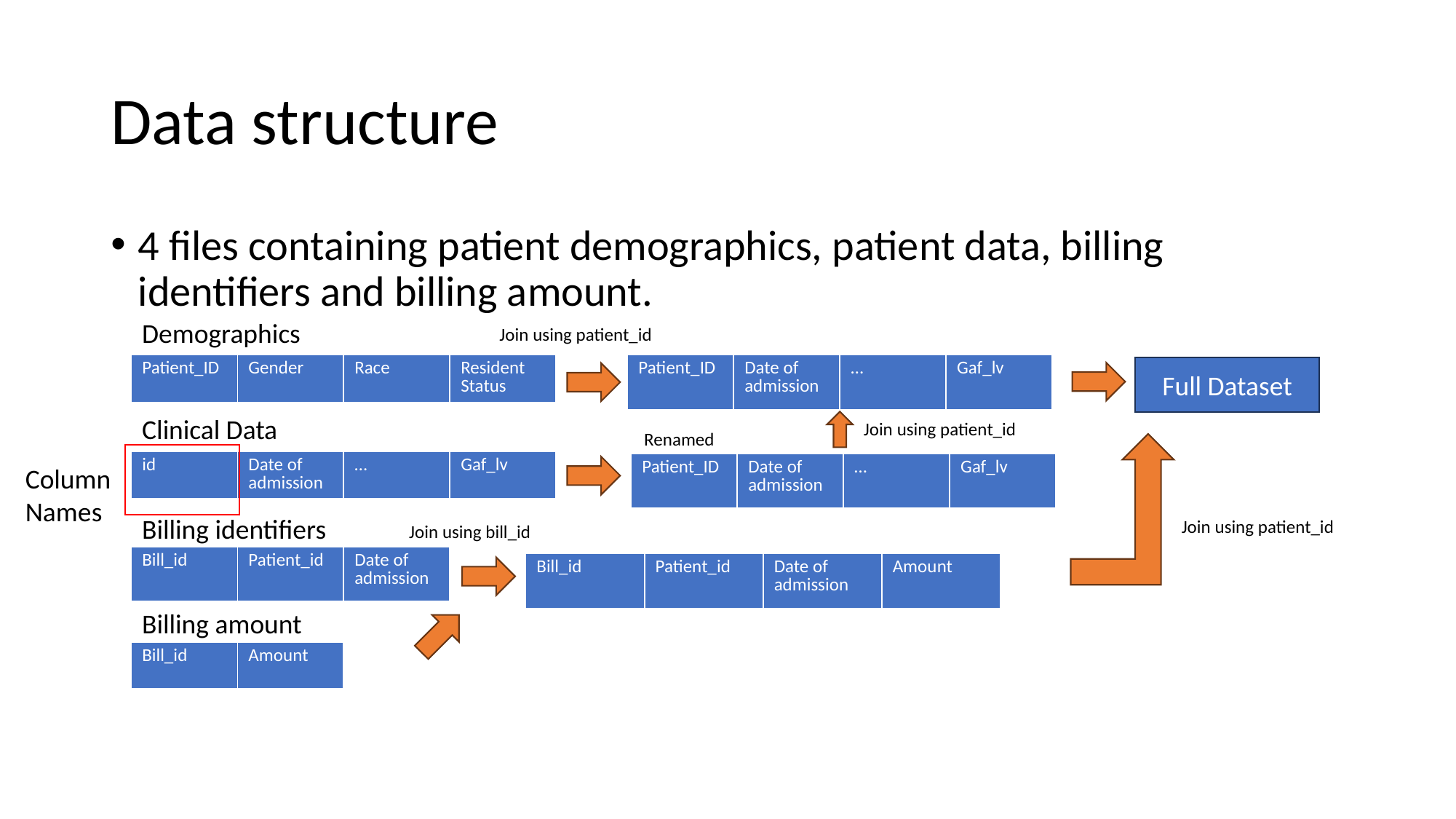

# Data structure
4 files containing patient demographics, patient data, billing identifiers and billing amount.
Demographics
Join using patient_id
| Patient\_ID | Gender | Race | Resident Status |
| --- | --- | --- | --- |
| Patient\_ID | Date of admission | … | Gaf\_lv |
| --- | --- | --- | --- |
Full Dataset

Clinical Data
Join using patient_id

Renamed

| id | Date of admission | … | Gaf\_lv |
| --- | --- | --- | --- |
| Patient\_ID | Date of admission | … | Gaf\_lv |
| --- | --- | --- | --- |
Column
Names

Billing identifiers
Join using patient_id
Join using bill_id
| Bill\_id | Patient\_id | Date of admission |
| --- | --- | --- |
| Bill\_id | Patient\_id | Date of admission | Amount |
| --- | --- | --- | --- |

Billing amount

| Bill\_id | Amount |
| --- | --- |